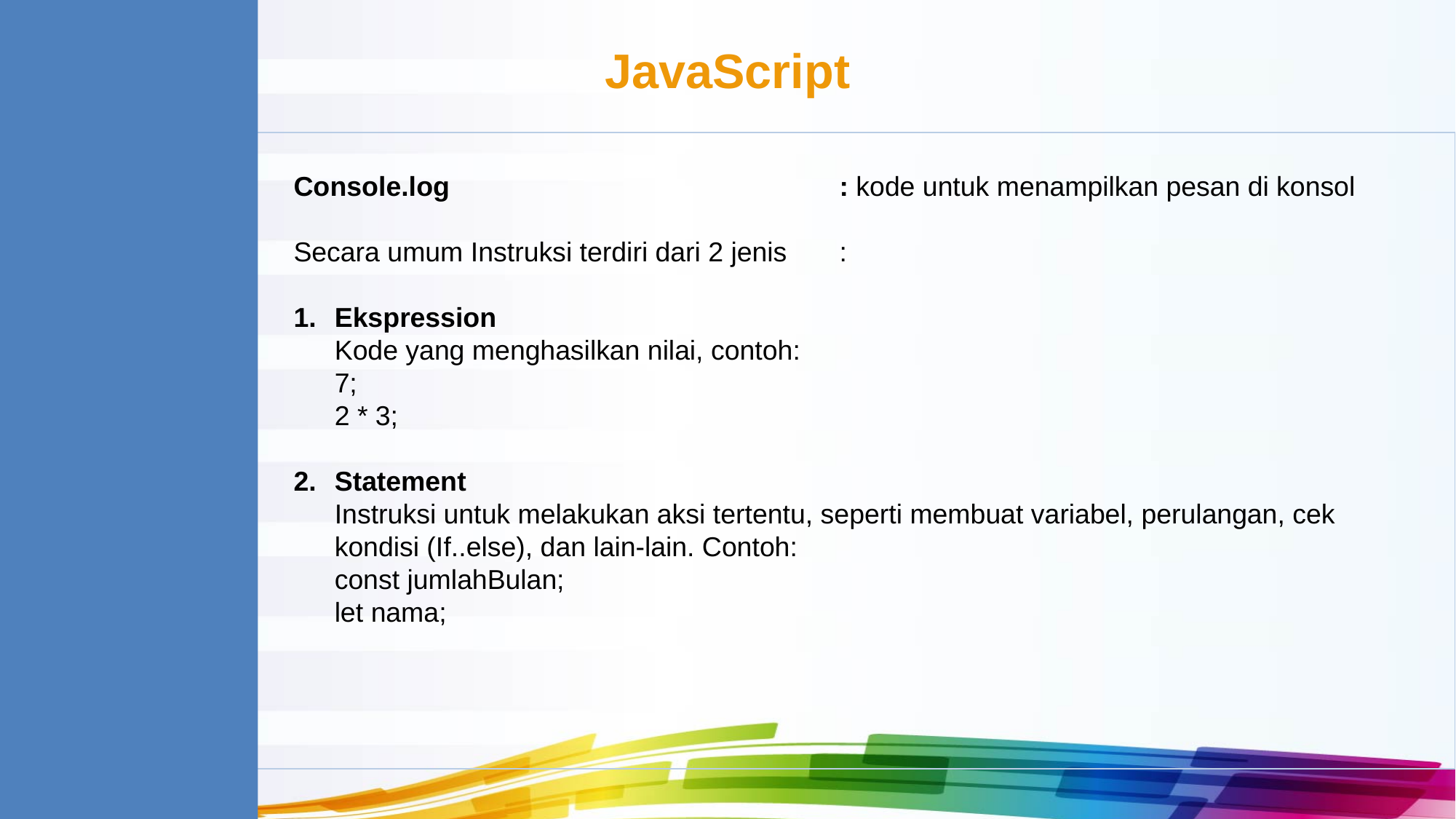

JavaScript
Console.log				: kode untuk menampilkan pesan di konsol
Secara umum Instruksi terdiri dari 2 jenis	:
Ekspression
Kode yang menghasilkan nilai, contoh:
7;
2 * 3;
Statement
Instruksi untuk melakukan aksi tertentu, seperti membuat variabel, perulangan, cek kondisi (If..else), dan lain-lain. Contoh:
const jumlahBulan;
let nama;